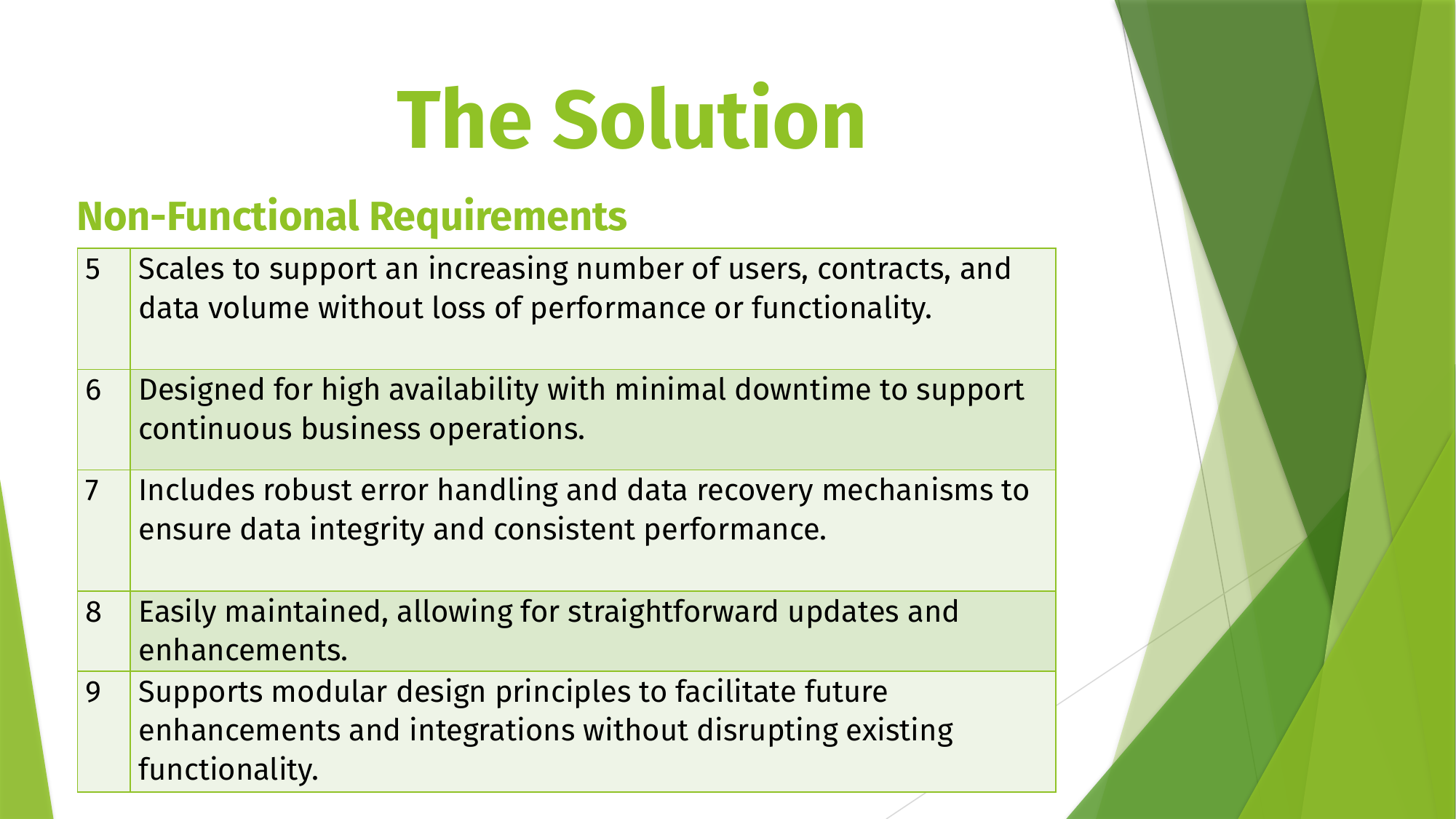

The Solution
Non-Functional Requirements
| 5 | Scales to support an increasing number of users, contracts, and data volume without loss of performance or functionality. |
| --- | --- |
| 6 | Designed for high availability with minimal downtime to support continuous business operations. |
| 7 | Includes robust error handling and data recovery mechanisms to ensure data integrity and consistent performance. |
| 8 | Easily maintained, allowing for straightforward updates and enhancements. |
| 9 | Supports modular design principles to facilitate future enhancements and integrations without disrupting existing functionality. |